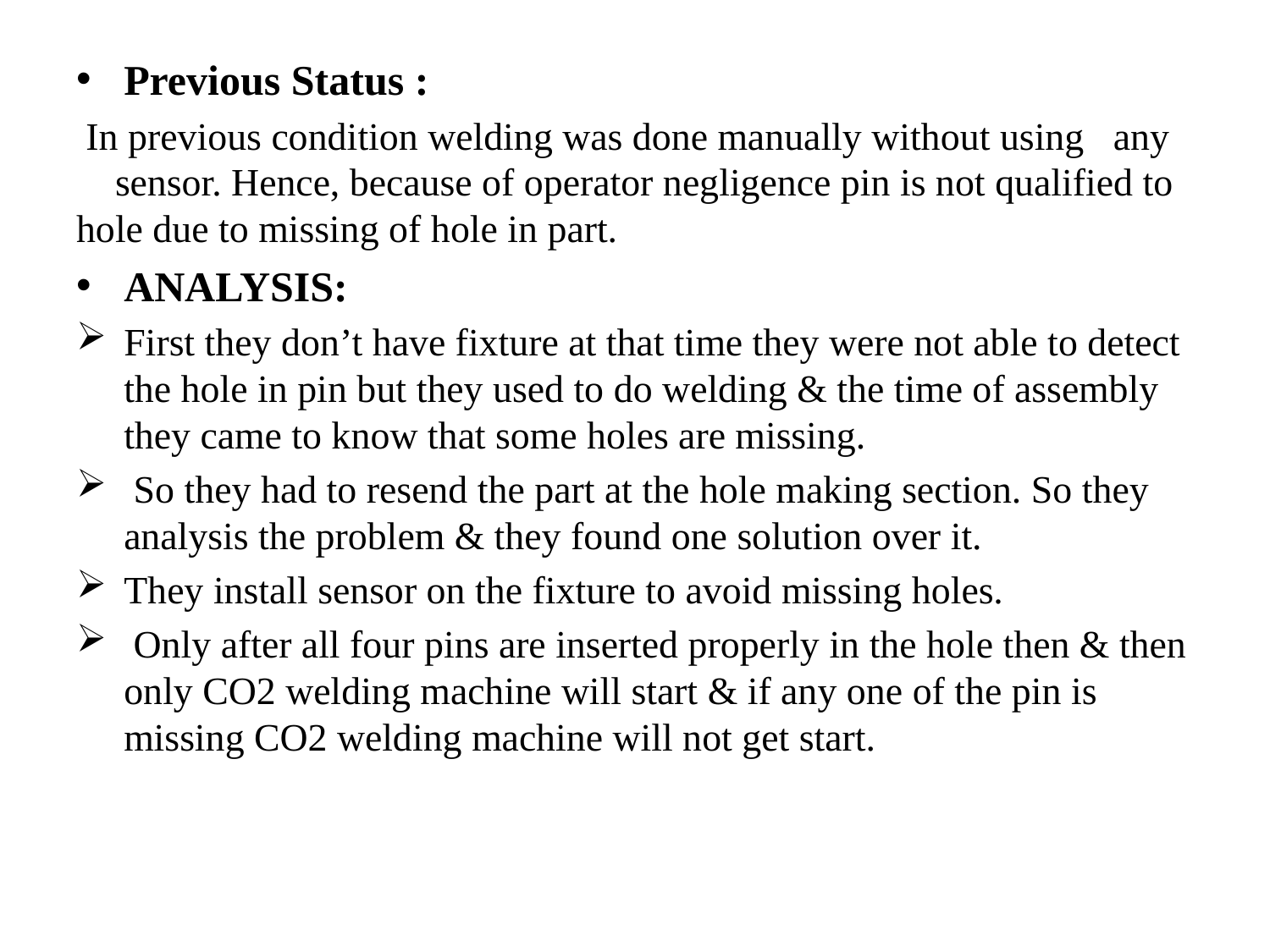

Previous Status :
 In previous condition welding was done manually without using   any       sensor. Hence, because of operator negligence pin is not qualified to hole due to missing of hole in part.
ANALYSIS:
First they don’t have fixture at that time they were not able to detect the hole in pin but they used to do welding & the time of assembly they came to know that some holes are missing.
 So they had to resend the part at the hole making section. So they analysis the problem & they found one solution over it.
They install sensor on the fixture to avoid missing holes.
 Only after all four pins are inserted properly in the hole then & then only CO2 welding machine will start & if any one of the pin is missing CO2 welding machine will not get start.